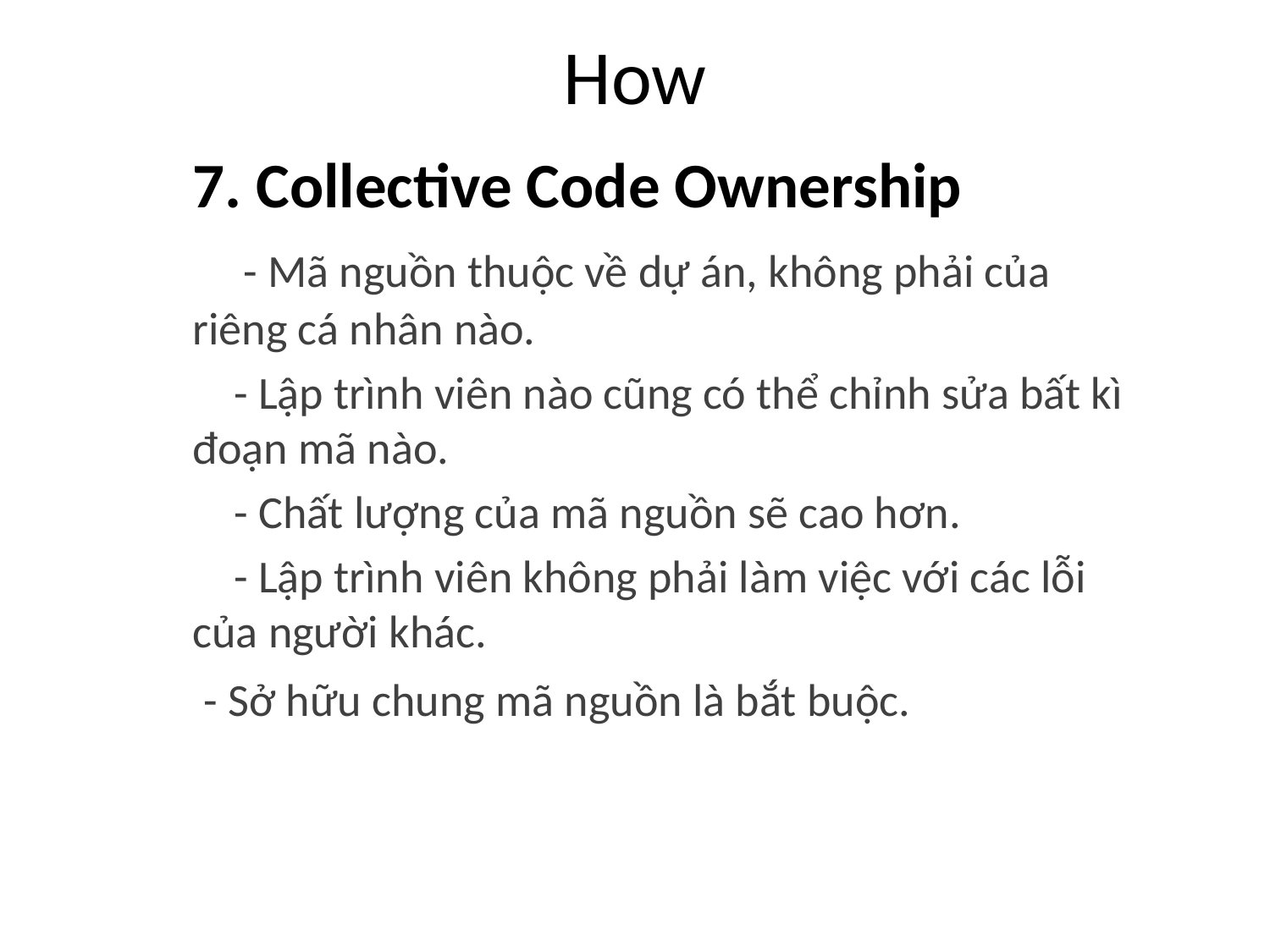

# How
7. Collective Code Ownership
    - Mã nguồn thuộc về dự án, không phải của riêng cá nhân nào.
    - Lập trình viên nào cũng có thể chỉnh sửa bất kì đoạn mã nào.
    - Chất lượng của mã nguồn sẽ cao hơn.
    - Lập trình viên không phải làm việc với các lỗi của người khác.
 - Sở hữu chung mã nguồn là bắt buộc.